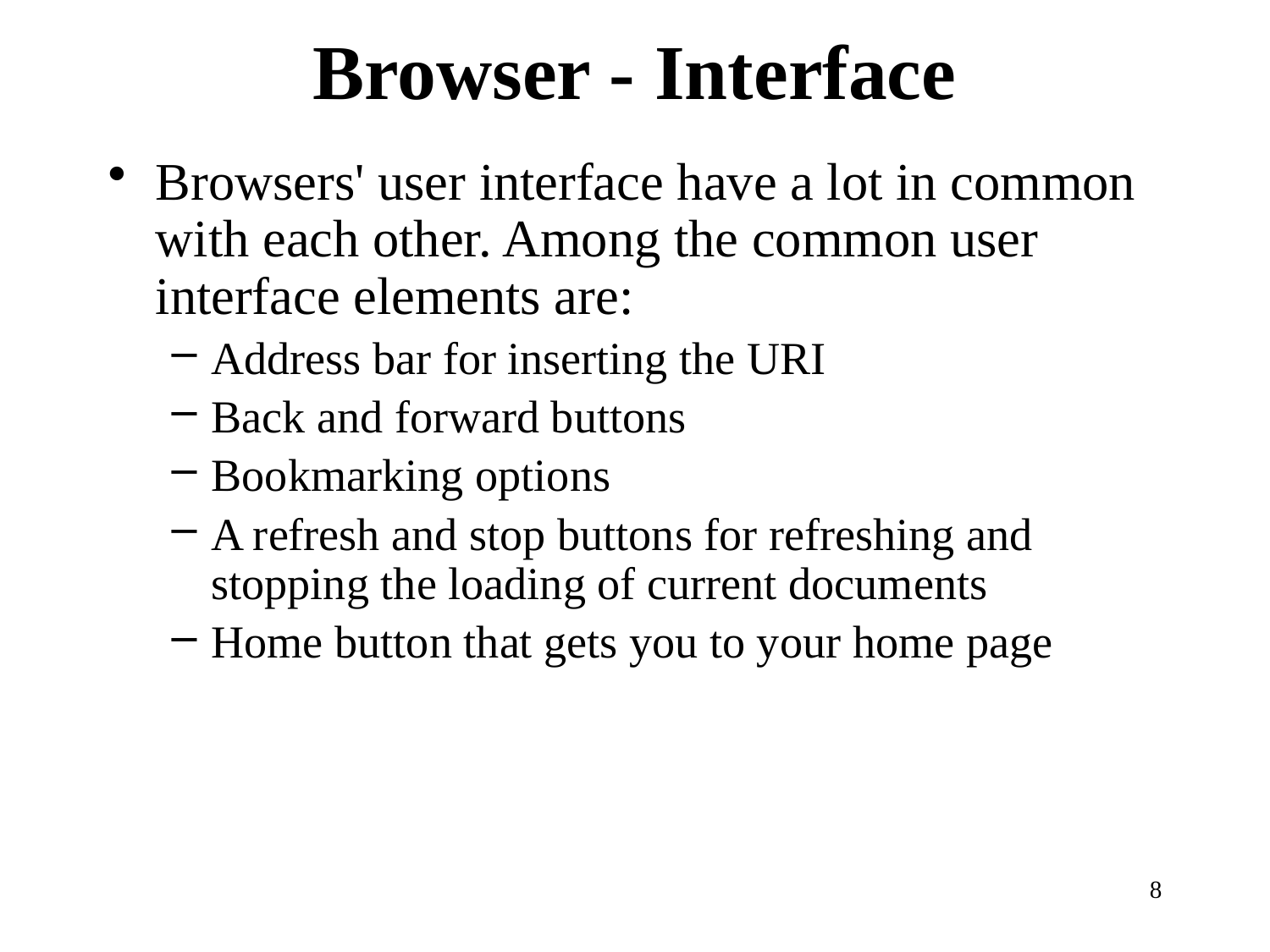

Browser - Interface
Browsers' user interface have a lot in common with each other. Among the common user interface elements are:
Address bar for inserting the URI
Back and forward buttons
Bookmarking options
A refresh and stop buttons for refreshing and stopping the loading of current documents
Home button that gets you to your home page
8